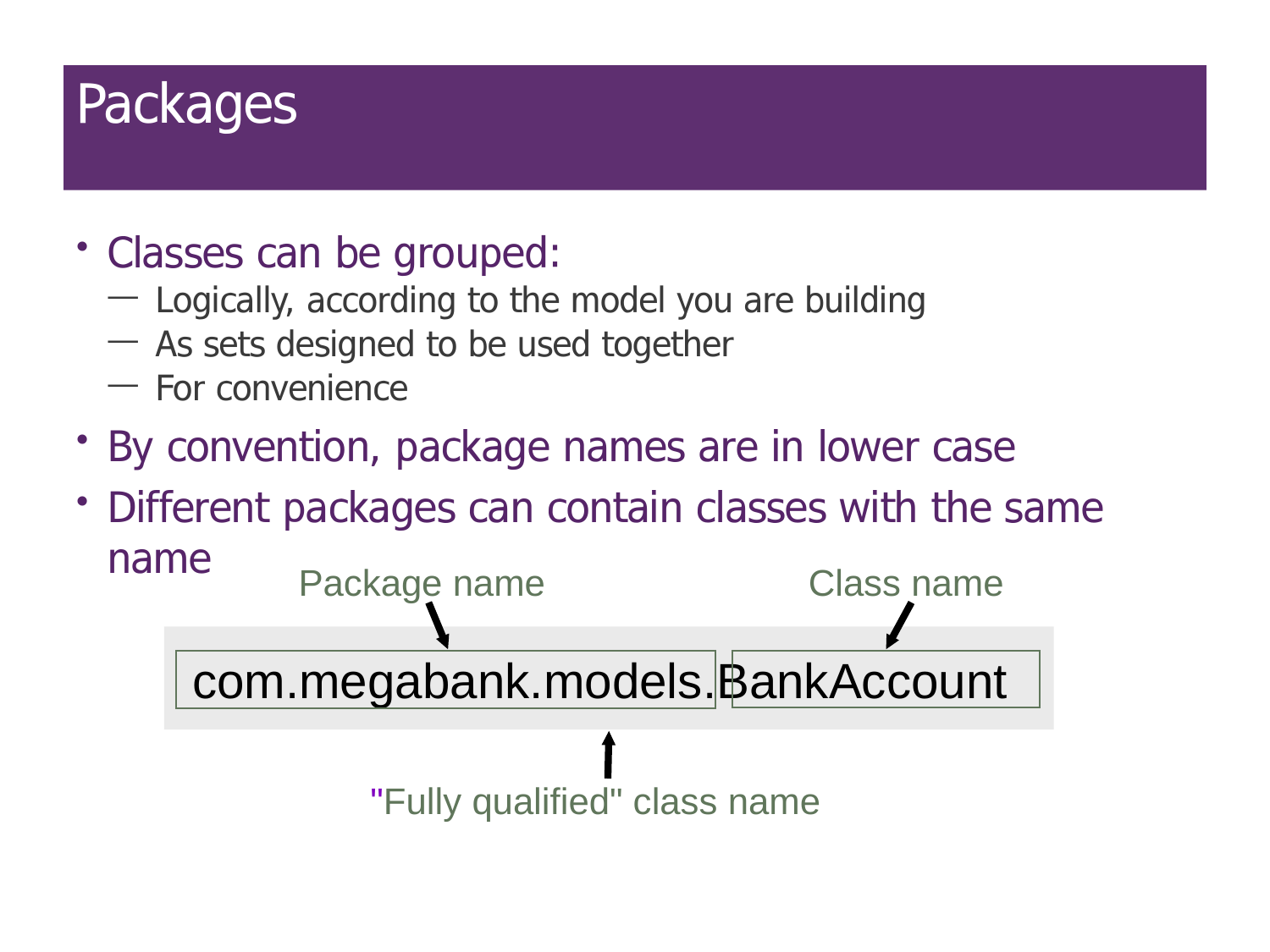

# Packages
Classes can be grouped:
Logically, according to the model you are building
As sets designed to be used together
For convenience
By convention, package names are in lower case
Different packages can contain classes with the same name
Package name
Class name

com.megabank.models.BankAccount

"Fully qualified" class name